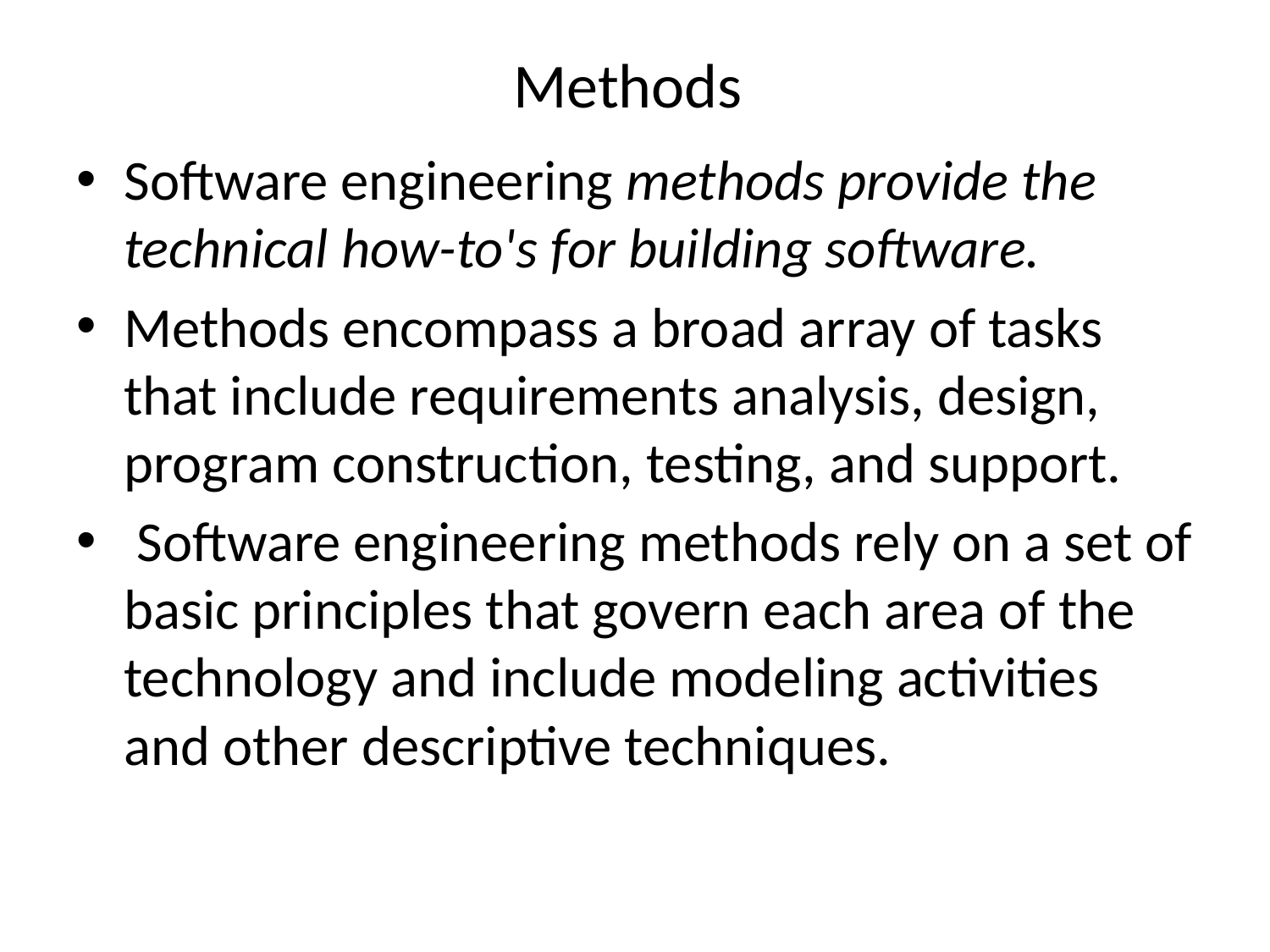

# Methods
Software engineering methods provide the technical how-to's for building software.
Methods encompass a broad array of tasks that include requirements analysis, design, program construction, testing, and support.
 Software engineering methods rely on a set of basic principles that govern each area of the technology and include modeling activities and other descriptive techniques.